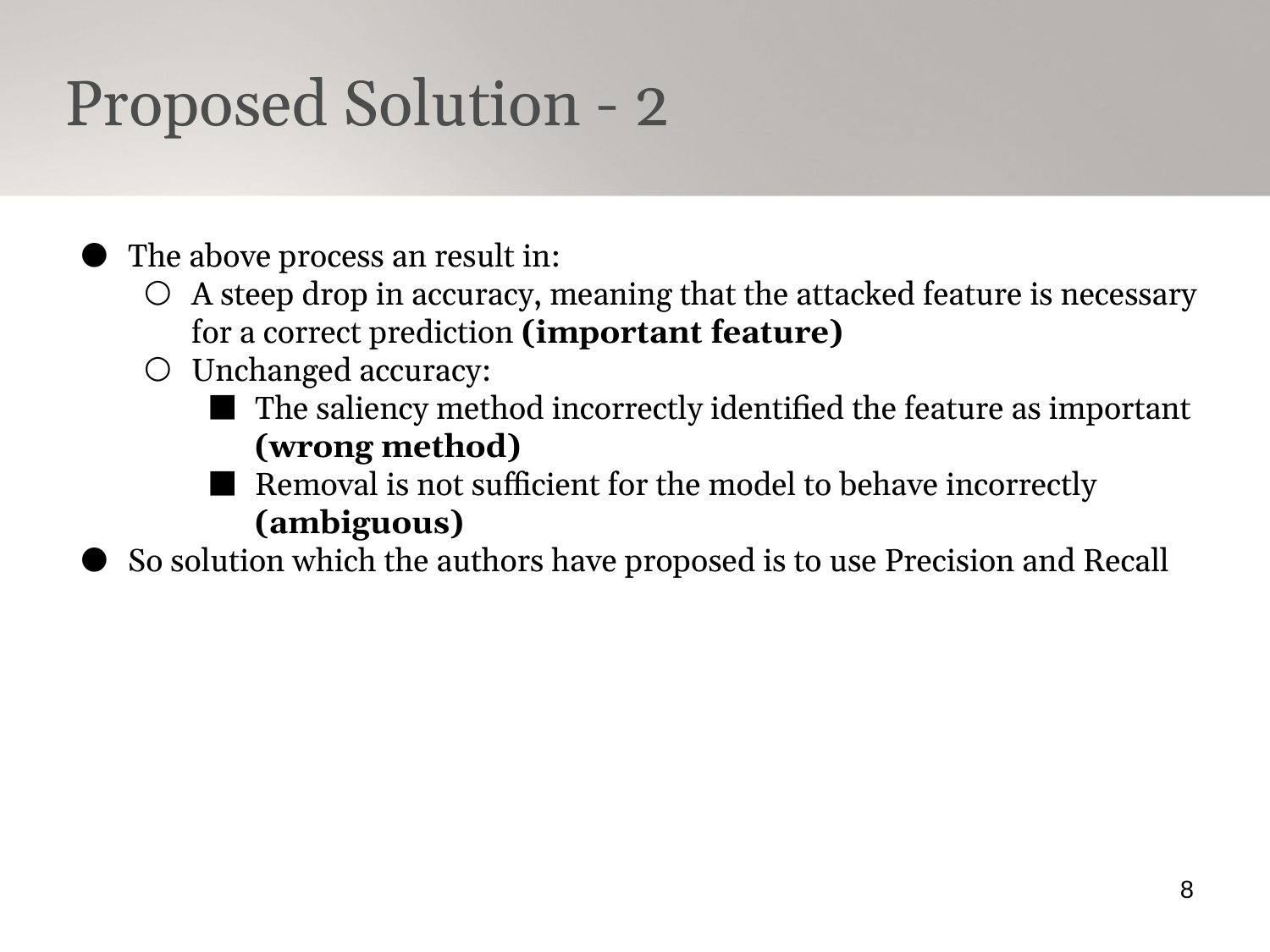

Proposed Solution - 2
The above process an result in:
A steep drop in accuracy, meaning that the attacked feature is necessary for a correct prediction (important feature)
Unchanged accuracy:
The saliency method incorrectly identified the feature as important (wrong method)
Removal is not sufficient for the model to behave incorrectly (ambiguous)
So solution which the authors have proposed is to use Precision and Recall
8